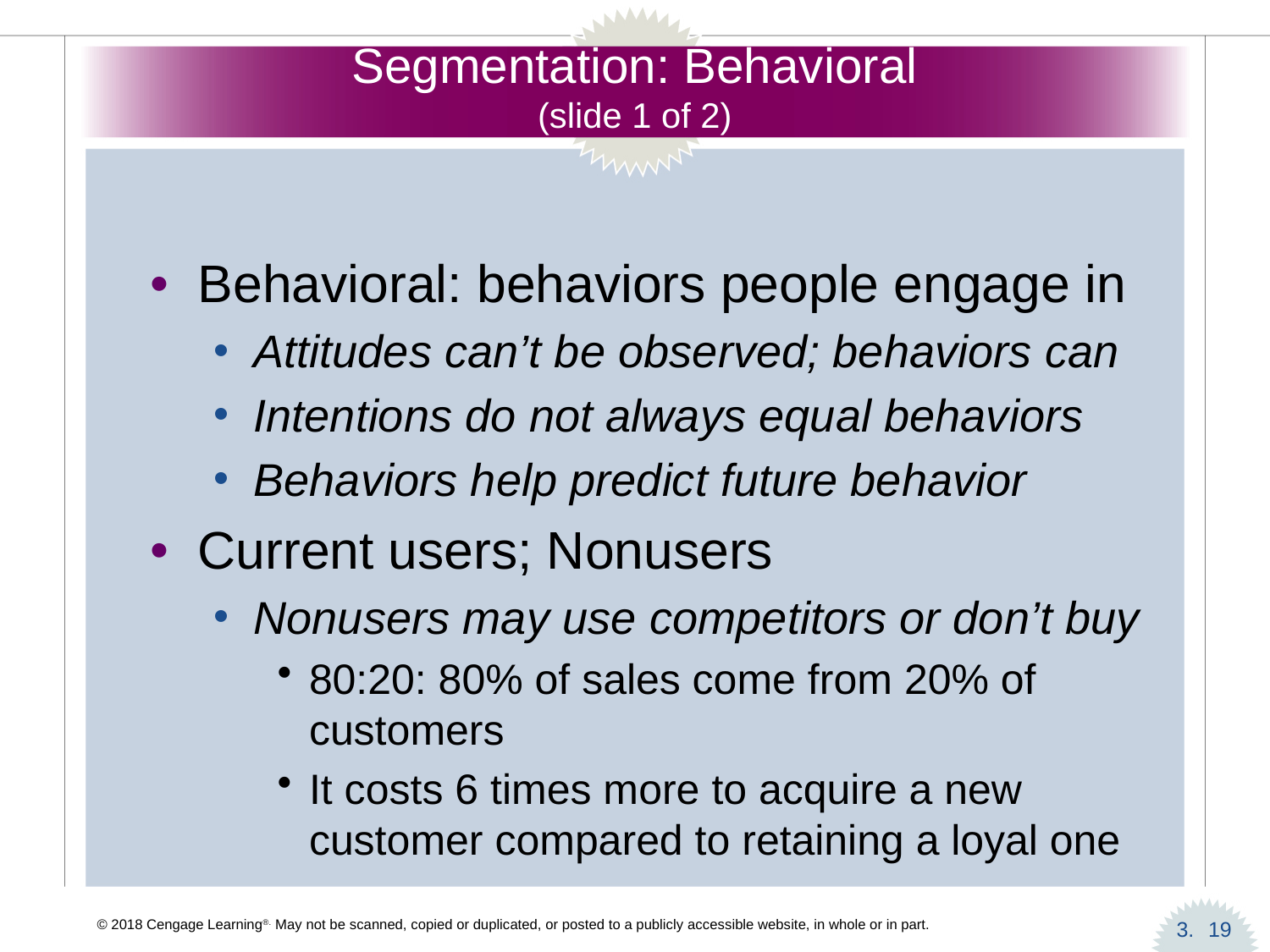

# Segmentation: Behavioral (slide 1 of 2)
Behavioral: behaviors people engage in
Attitudes can’t be observed; behaviors can
Intentions do not always equal behaviors
Behaviors help predict future behavior
Current users; Nonusers
Nonusers may use competitors or don’t buy
80:20: 80% of sales come from 20% of customers
It costs 6 times more to acquire a new customer compared to retaining a loyal one

19